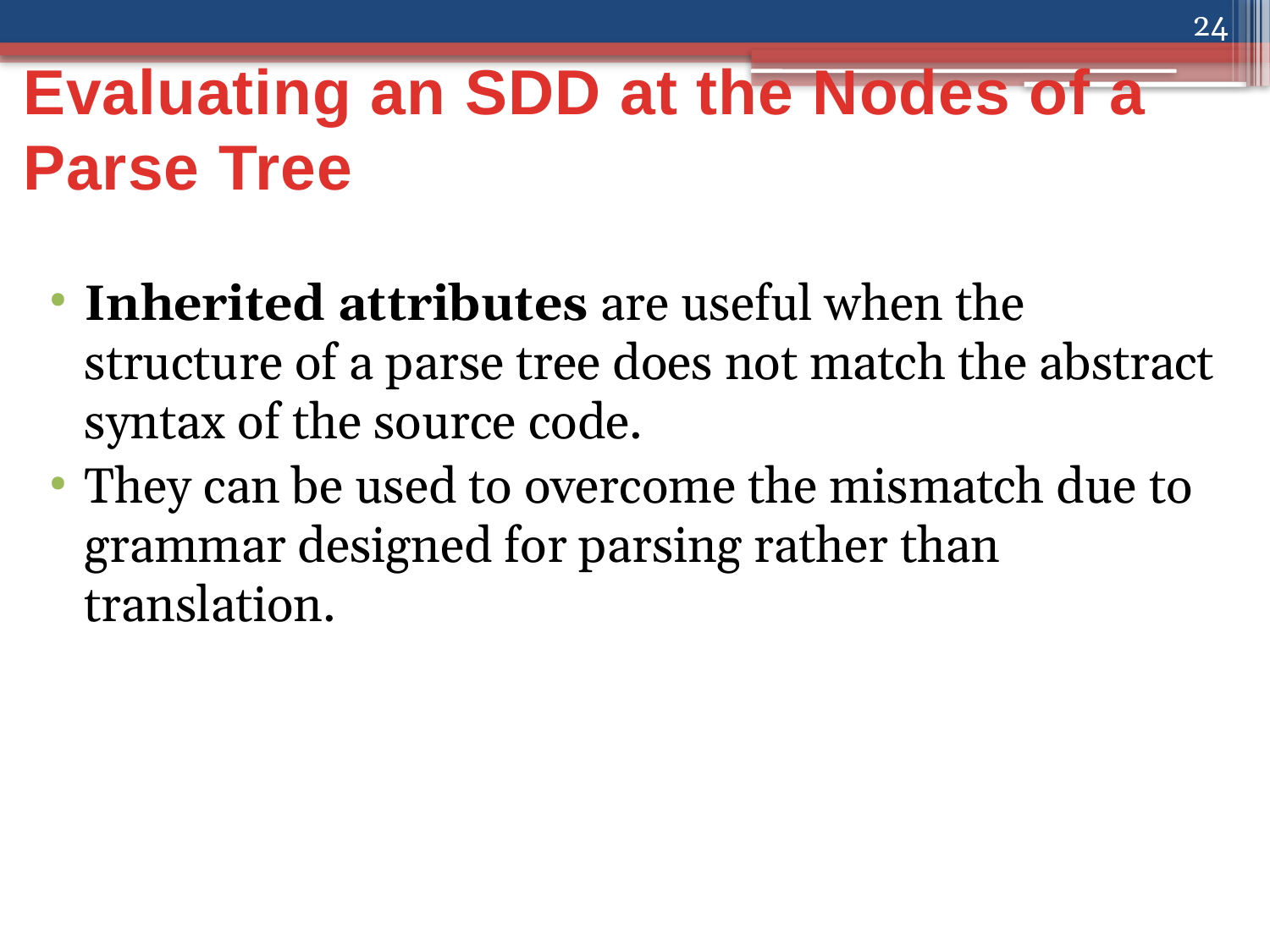

24
# Evaluating an SDD at the Nodes of a Parse Tree
Inherited attributes are useful when the structure of a parse tree does not match the abstract syntax of the source code.
They can be used to overcome the mismatch due to grammar designed for parsing rather than translation.